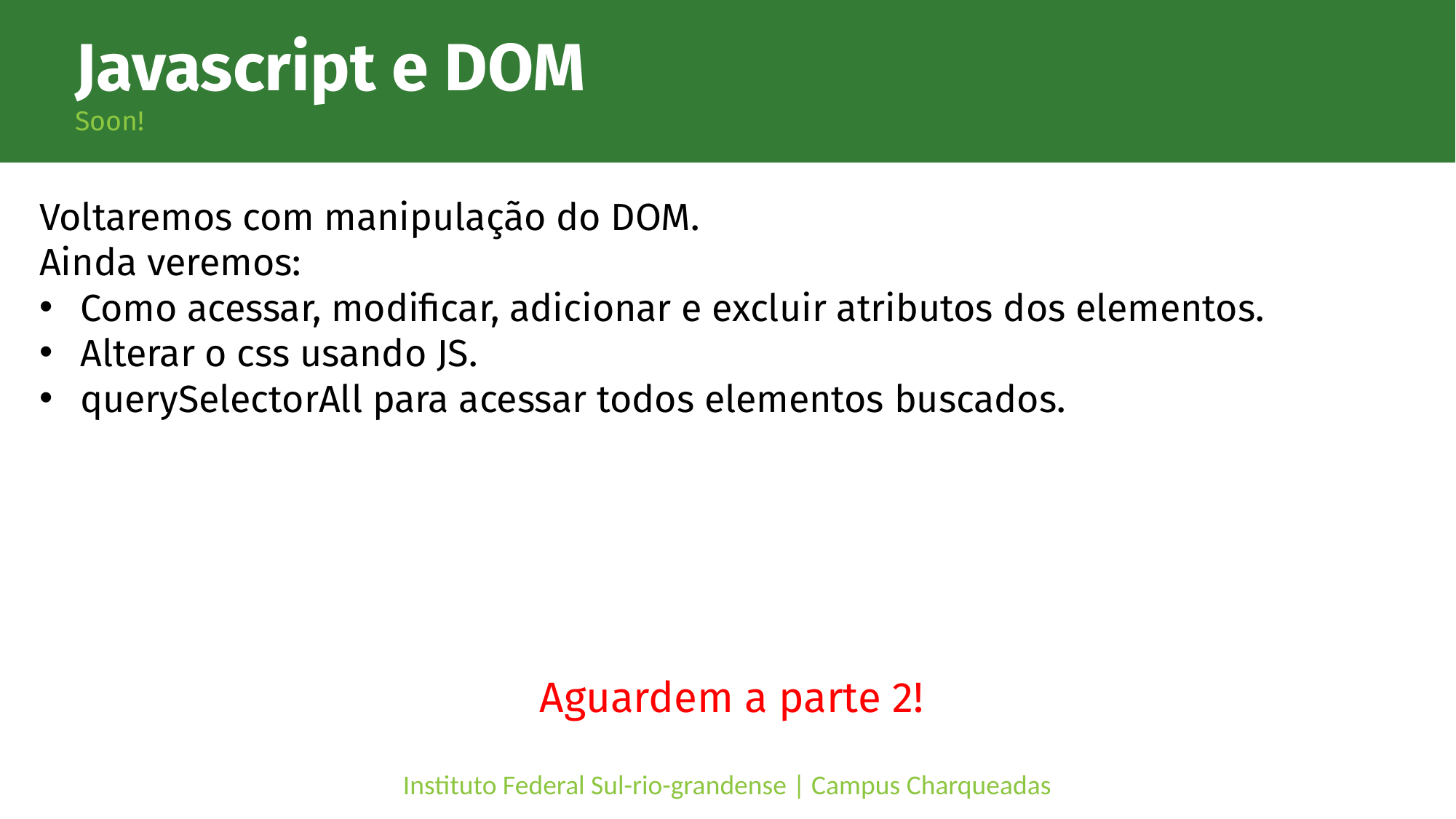

Javascript e DOM
Soon!
Voltaremos com manipulação do DOM.
Ainda veremos:
Como acessar, modificar, adicionar e excluir atributos dos elementos.
Alterar o css usando JS.
querySelectorAll para acessar todos elementos buscados.

Aguardem a parte 2!